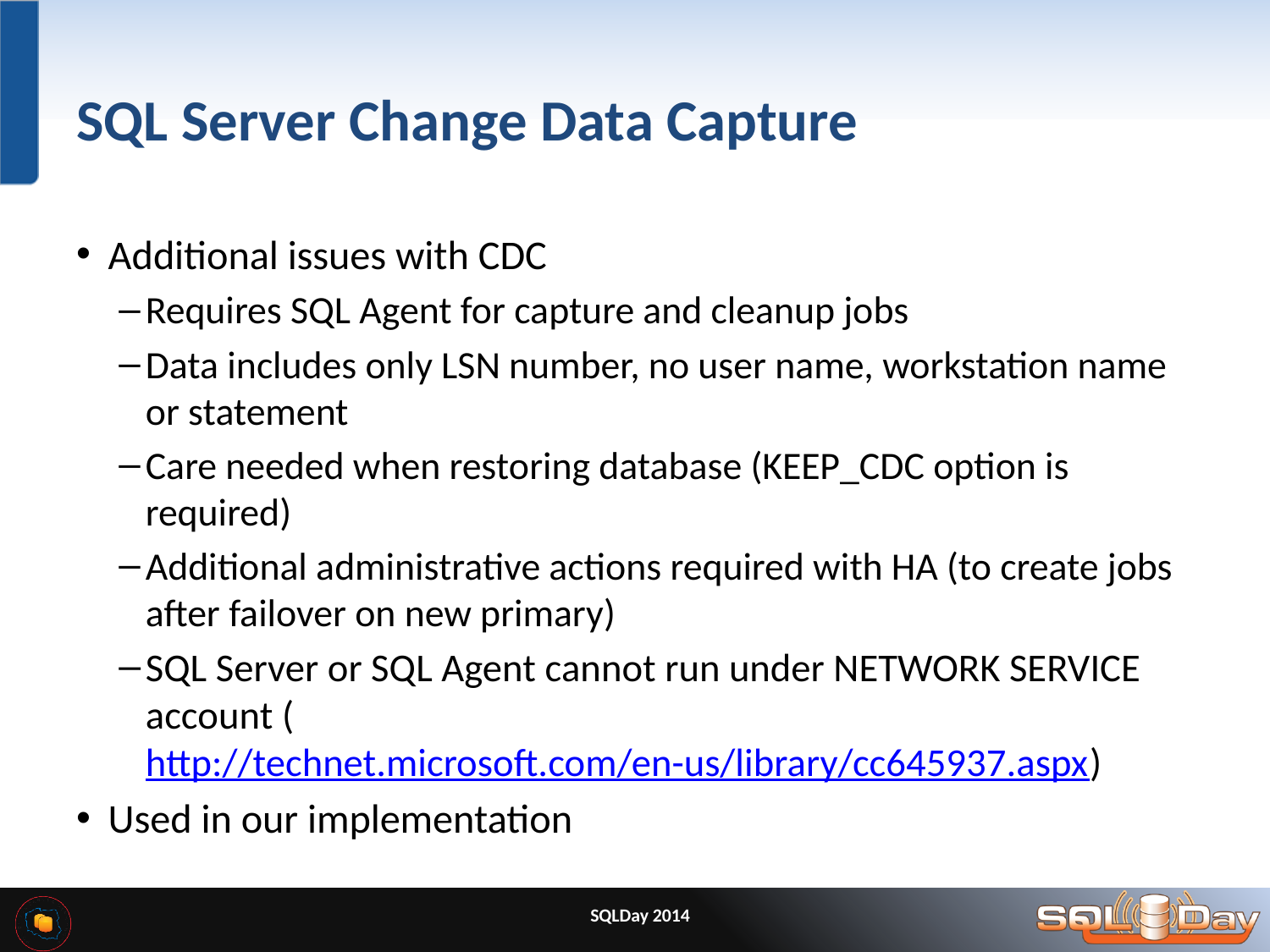

# SQL Server Change Data Capture
Additional issues with CDC
Requires SQL Agent for capture and cleanup jobs
Data includes only LSN number, no user name, workstation name or statement
Care needed when restoring database (KEEP_CDC option is required)
Additional administrative actions required with HA (to create jobs after failover on new primary)
SQL Server or SQL Agent cannot run under NETWORK SERVICE account (http://technet.microsoft.com/en-us/library/cc645937.aspx)
Used in our implementation
SQLDay 2014